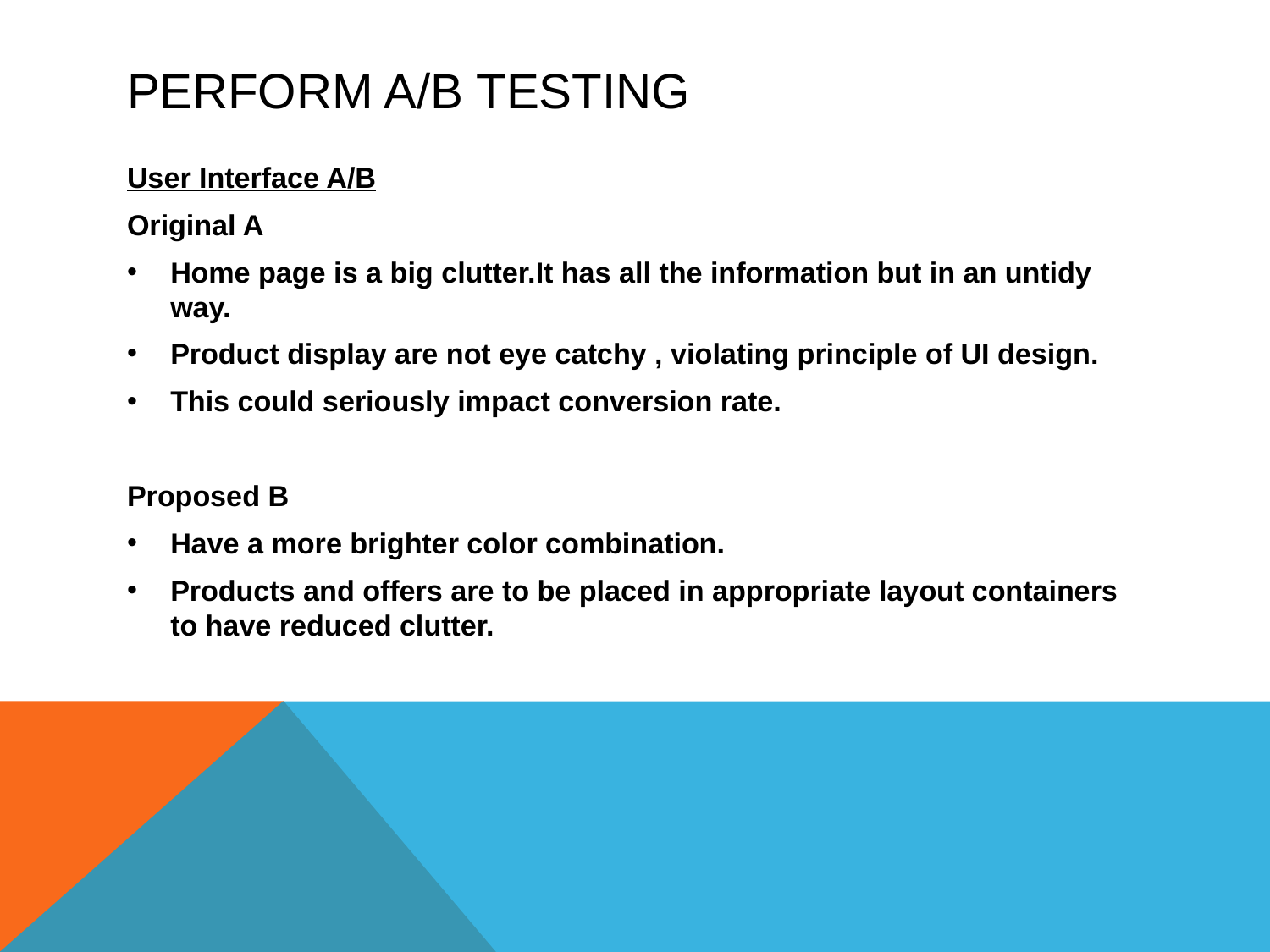

# Perform A/B TESTING
User Interface A/B
Original A
Home page is a big clutter.It has all the information but in an untidy way.
Product display are not eye catchy , violating principle of UI design.
This could seriously impact conversion rate.

Proposed B
Have a more brighter color combination.
Products and offers are to be placed in appropriate layout containers to have reduced clutter.